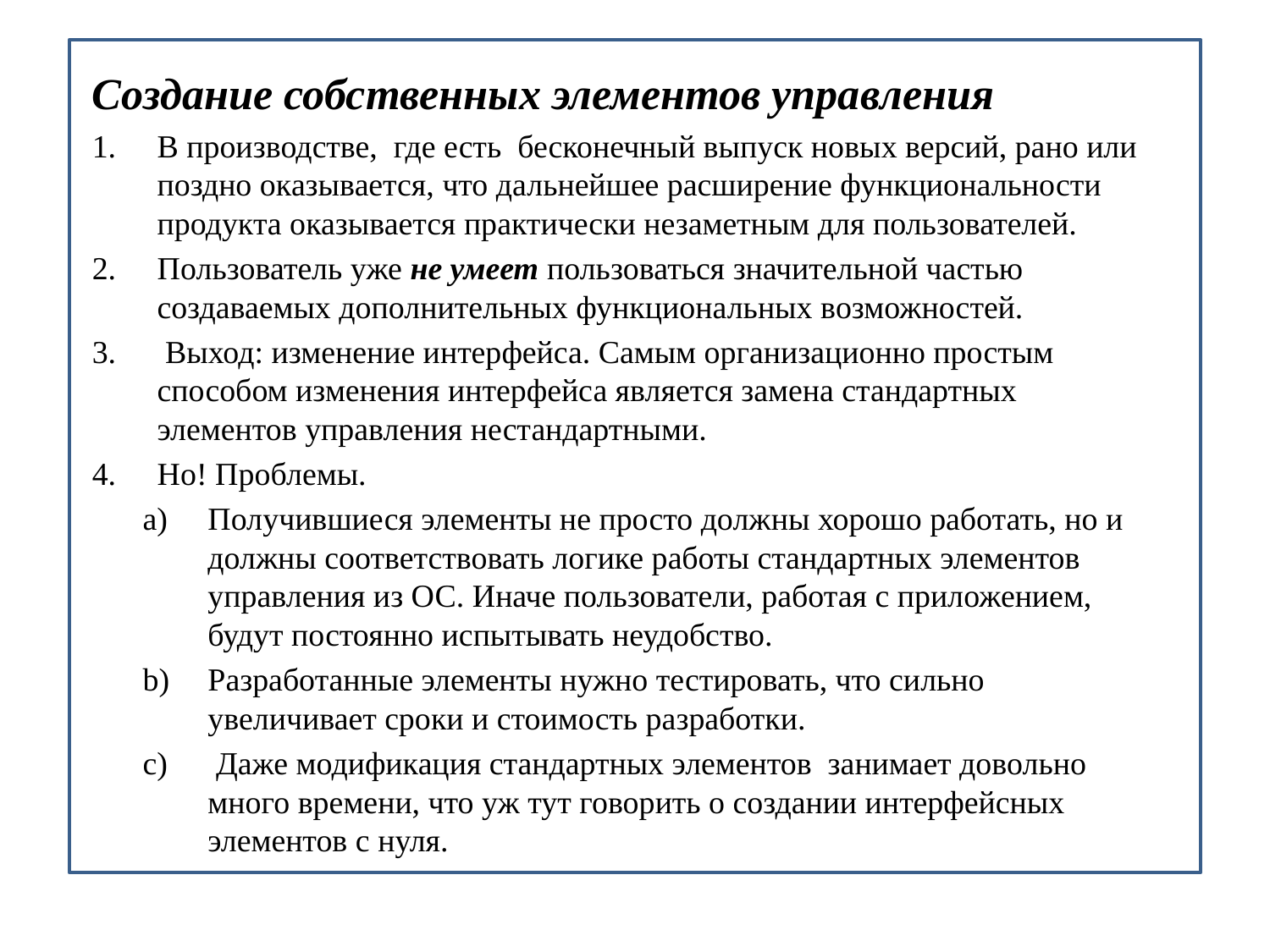

Создание собственных элементов управления
В производстве,  где есть  бесконечный выпуск новых версий, рано или поздно оказывается, что дальнейшее расширение функциональности продукта оказывается практически незаметным для пользователей.
Пользователь уже не умеет пользоваться значительной частью создаваемых дополнительных функциональных возможностей.
 Выход: изменение интерфейса. Самым организационно простым способом изменения интерфейса является замена стандартных элементов управления нестандартными.
Но! Проблемы.
Получившиеся элементы не просто должны хорошо работать, но и должны соответствовать логике работы стандартных элементов управления из ОС. Иначе пользователи, работая с приложением, будут постоянно испытывать неудобство.
Разработанные элементы нужно тестировать, что сильно увеличивает сроки и стоимость разработки.
 Даже модификация стандартных элементов  занимает довольно много времени, что уж тут говорить о создании интерфейсных элементов с нуля.